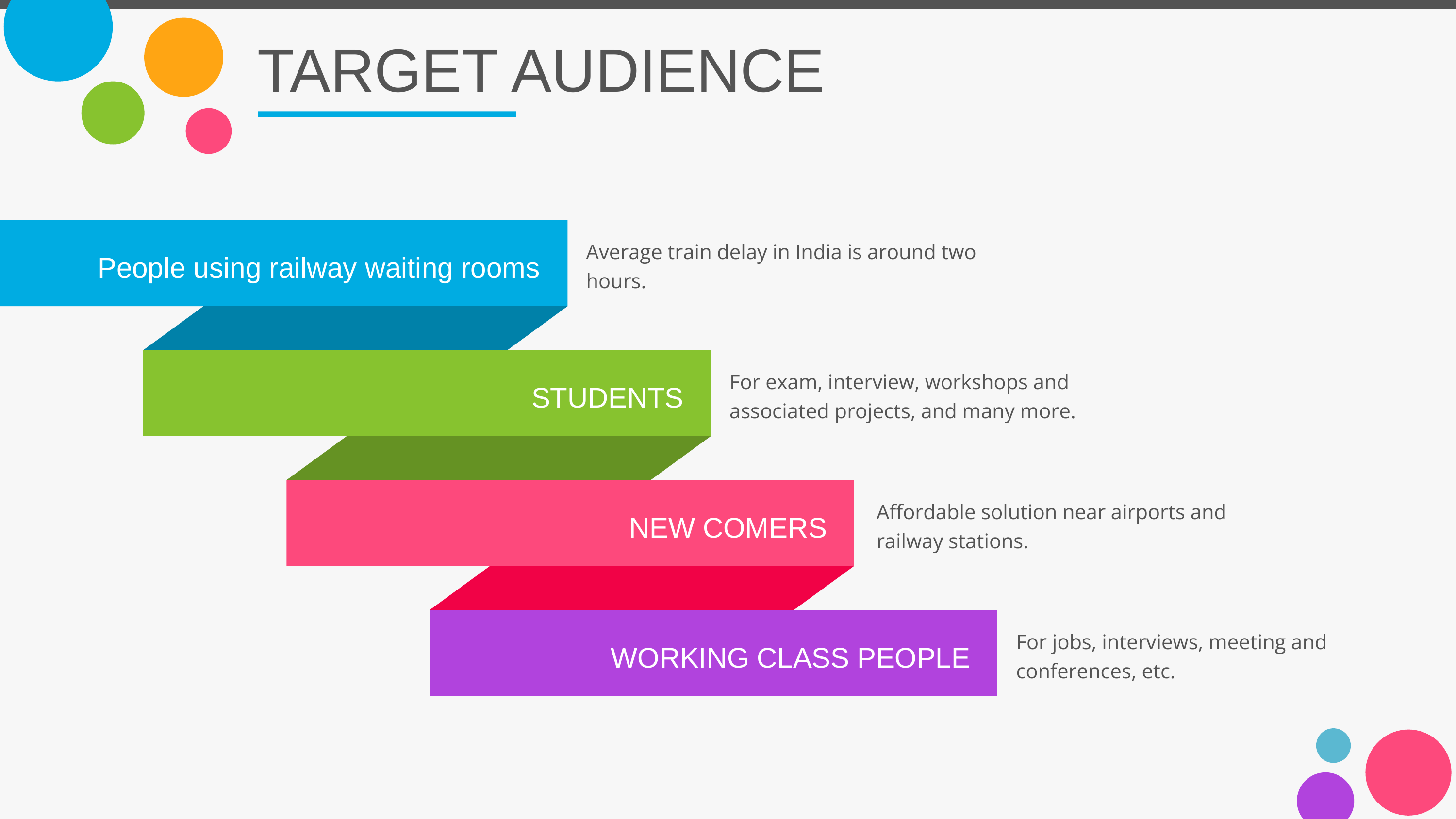

# TARGET AUDIENCE
Average train delay in India is around two hours.
People using railway waiting rooms
For exam, interview, workshops and associated projects, and many more.
STUDENTS
Affordable solution near airports and railway stations.
NEW COMERS
For jobs, interviews, meeting and conferences, etc.
WORKING CLASS PEOPLE